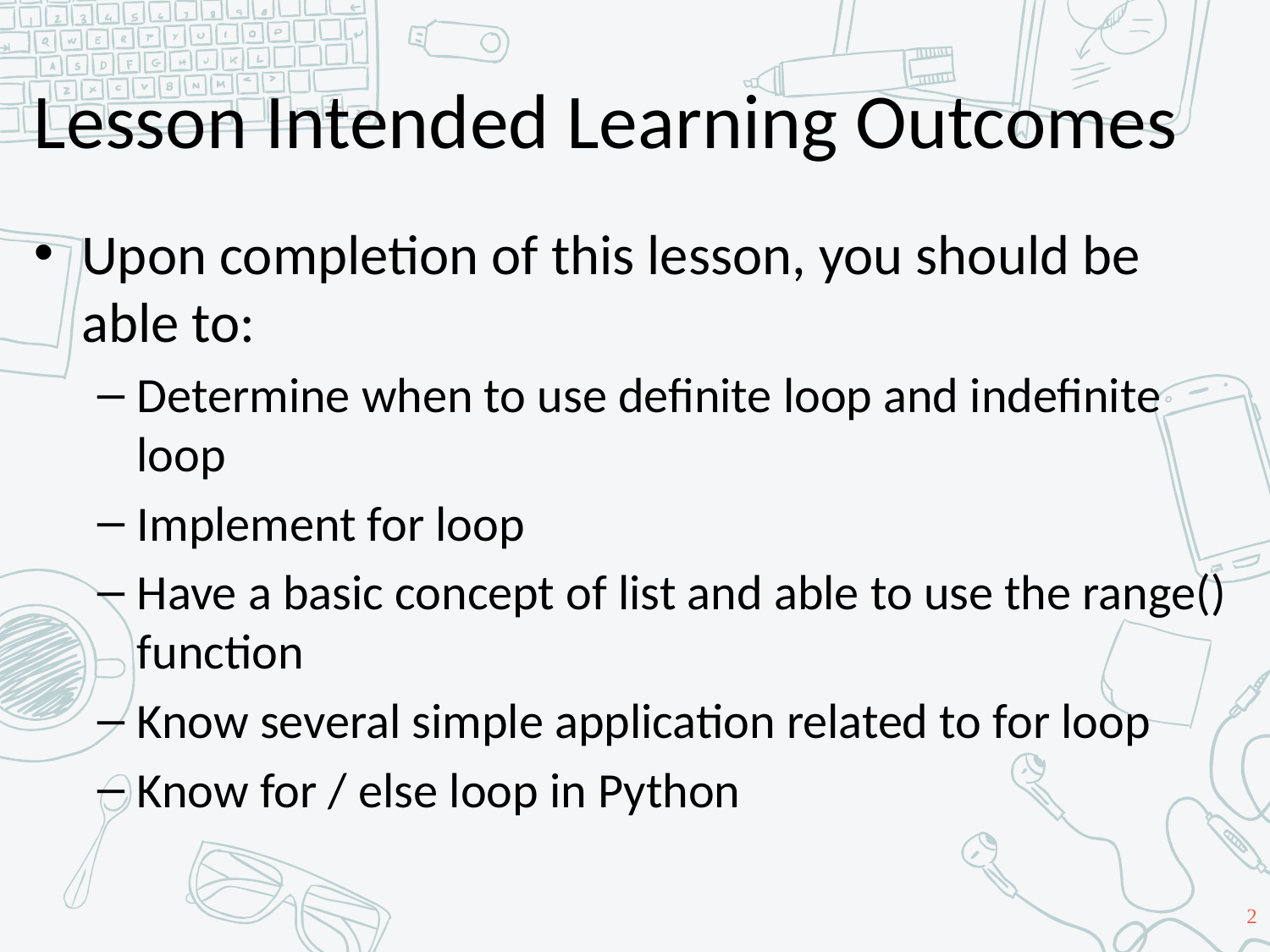

# Lesson Intended Learning Outcomes
Upon completion of this lesson, you should be able to:
Determine when to use definite loop and indefinite loop
Implement for loop
Have a basic concept of list and able to use the range() function
Know several simple application related to for loop
Know for / else loop in Python

2